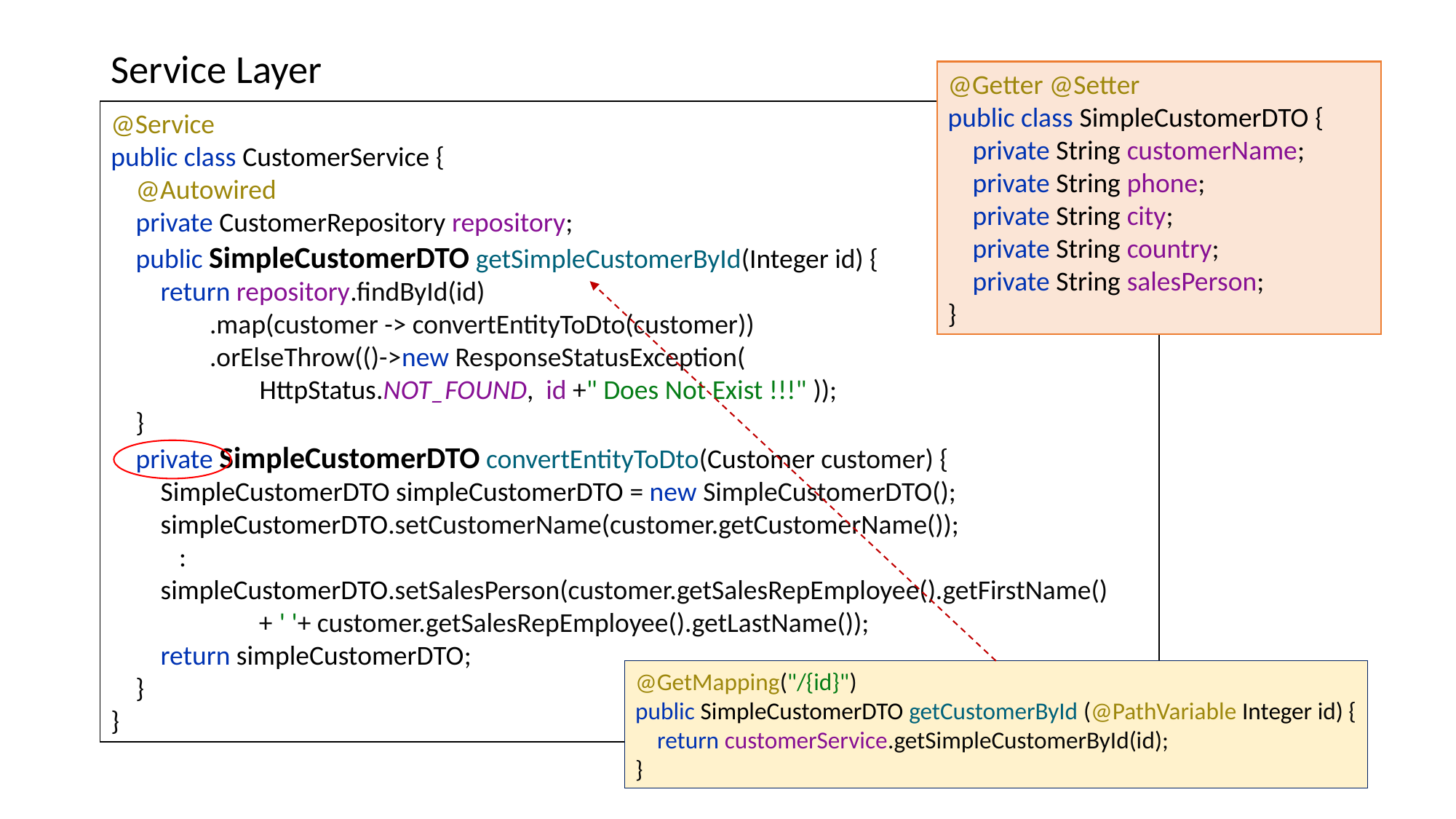

# Service Layer
@Getter @Setter
public class SimpleCustomerDTO {
    private String customerName;
    private String phone;
    private String city;
    private String country;
    private String salesPerson;
}
@Service
public class CustomerService {
    @Autowired
    private CustomerRepository repository;
    public SimpleCustomerDTO getSimpleCustomerById(Integer id) {
        return repository.findById(id)
                .map(customer -> convertEntityToDto(customer))
                .orElseThrow(()->new ResponseStatusException(
                        HttpStatus.NOT_FOUND,  id +" Does Not Exist !!!" ));
    }
    private SimpleCustomerDTO convertEntityToDto(Customer customer) {
        SimpleCustomerDTO simpleCustomerDTO = new SimpleCustomerDTO();
        simpleCustomerDTO.setCustomerName(customer.getCustomerName());
           :
        simpleCustomerDTO.setSalesPerson(customer.getSalesRepEmployee().getFirstName()
                        + ' '+ customer.getSalesRepEmployee().getLastName());
        return simpleCustomerDTO;
    }
}

@GetMapping("/{id}")
public SimpleCustomerDTO getCustomerById (@PathVariable Integer id) {
    return customerService.getSimpleCustomerById(id);
}